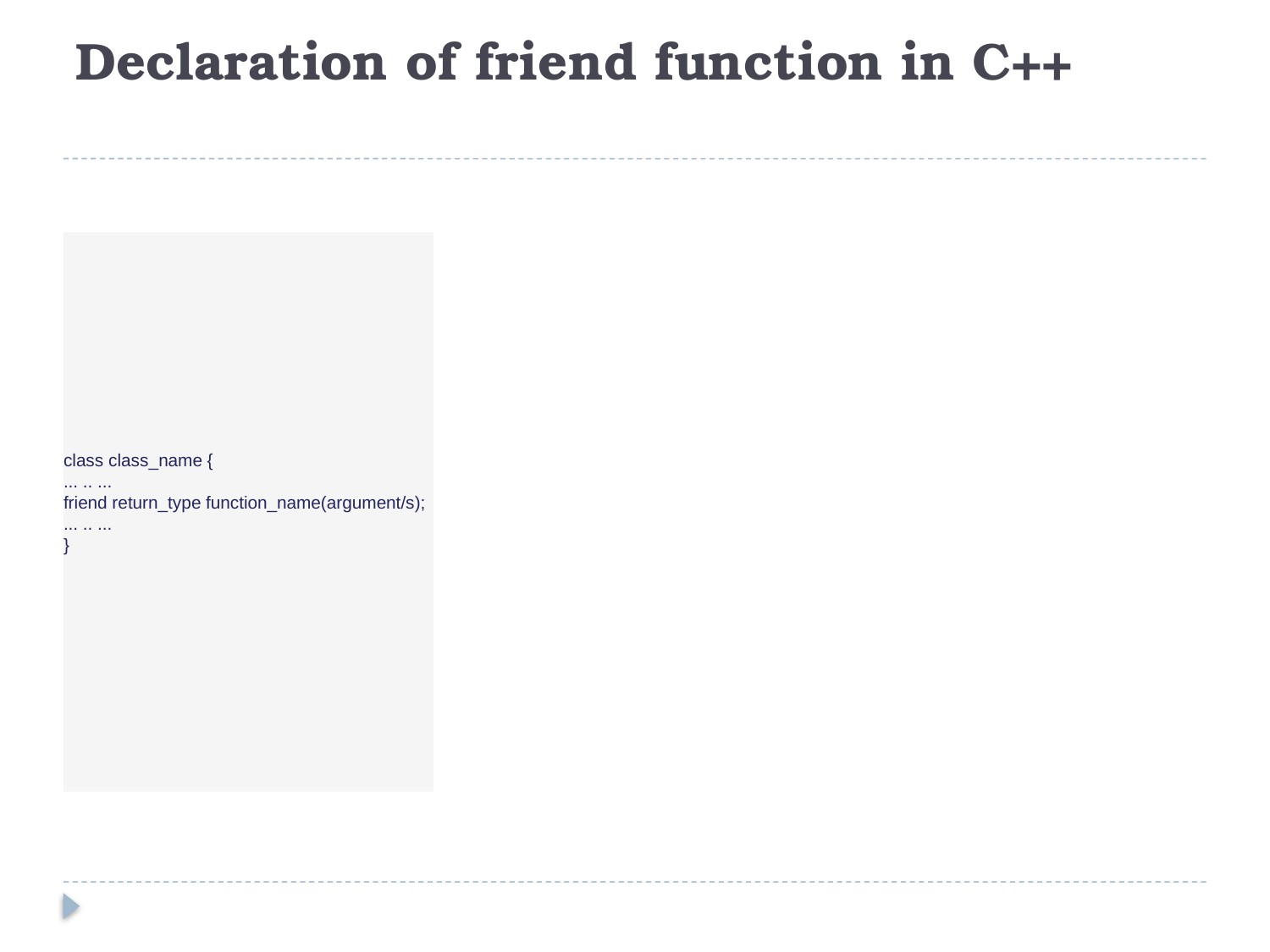

# Declaration of friend function in C++
class class_name {
... .. ...
friend return_type function_name(argument/s);
... .. ...
}